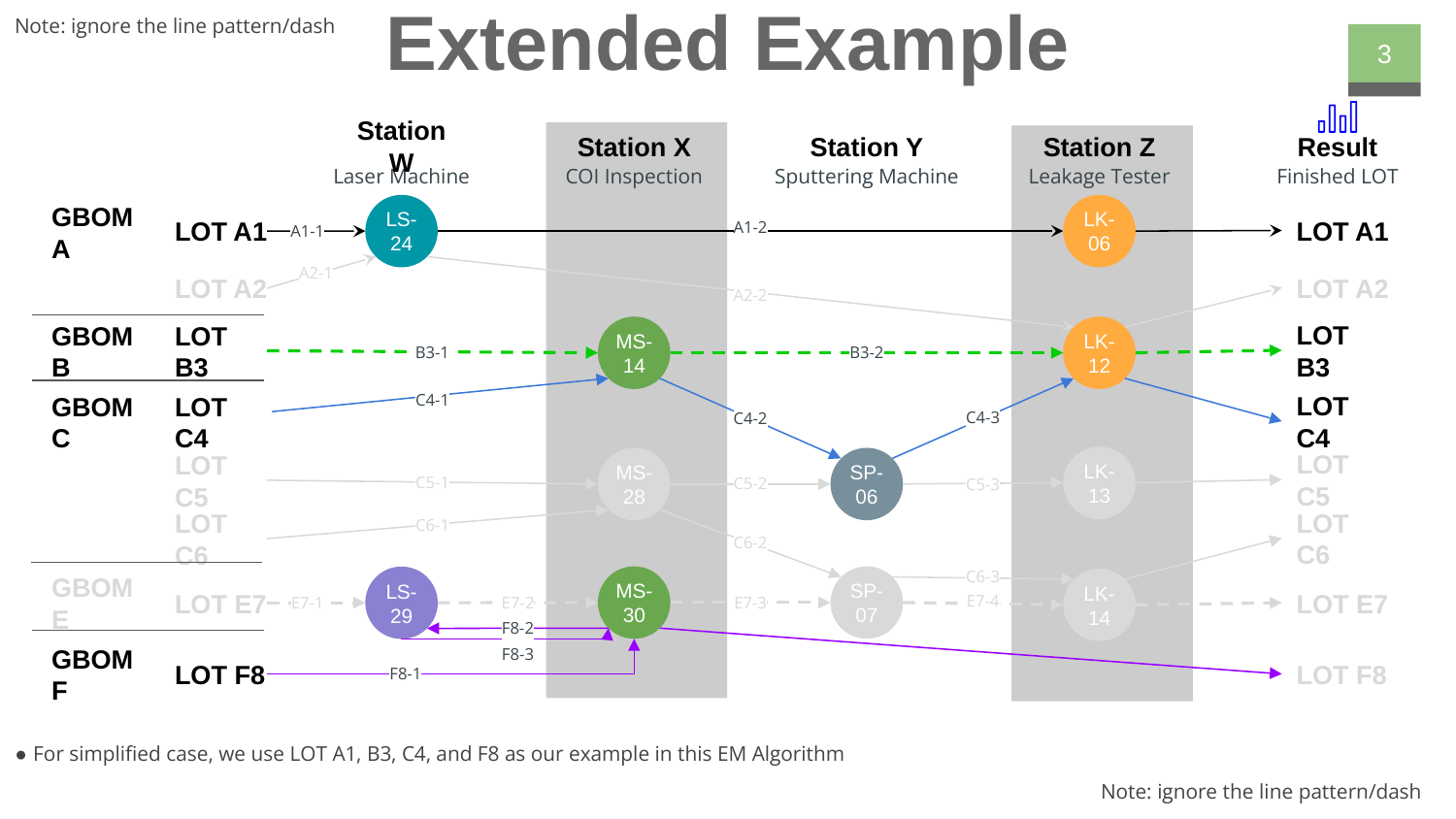

Extended Example
Note: ignore the line pattern/dash
3

Result
Station W
Station Y
Station Z
Station X

Finished LOT
Laser Machine
Sputtering Machine
Leakage Tester
COI Inspection
LS-24
LK-06
LOT A1
LOT A1
GBOM A
A1-2
A1-1
A2-1
LOT A2
LOT A2
A2-2
MS-14
LK-12
LOT B3
LOT B3
GBOM B
B3-2
B3-1
C4-1
LOT C4
GBOM C
LOT C4
C4-3
C4-2
LK-13
MS-28
SP-06
LOT C5
LOT C5
C5-1
C5-2
C5-3
C6-1
LOT C6
LOT C6
C6-2
C6-3
MS-30
SP-07
LS-29
LK-14
GBOM E
LOT E7
LOT E7
E7-4
E7-1
E7-2
E7-3
F8-2
F8-3
GBOM F
LOT F8
LOT F8
F8-1
For simplified case, we use LOT A1, B3, C4, and F8 as our example in this EM Algorithm
Note: ignore the line pattern/dash